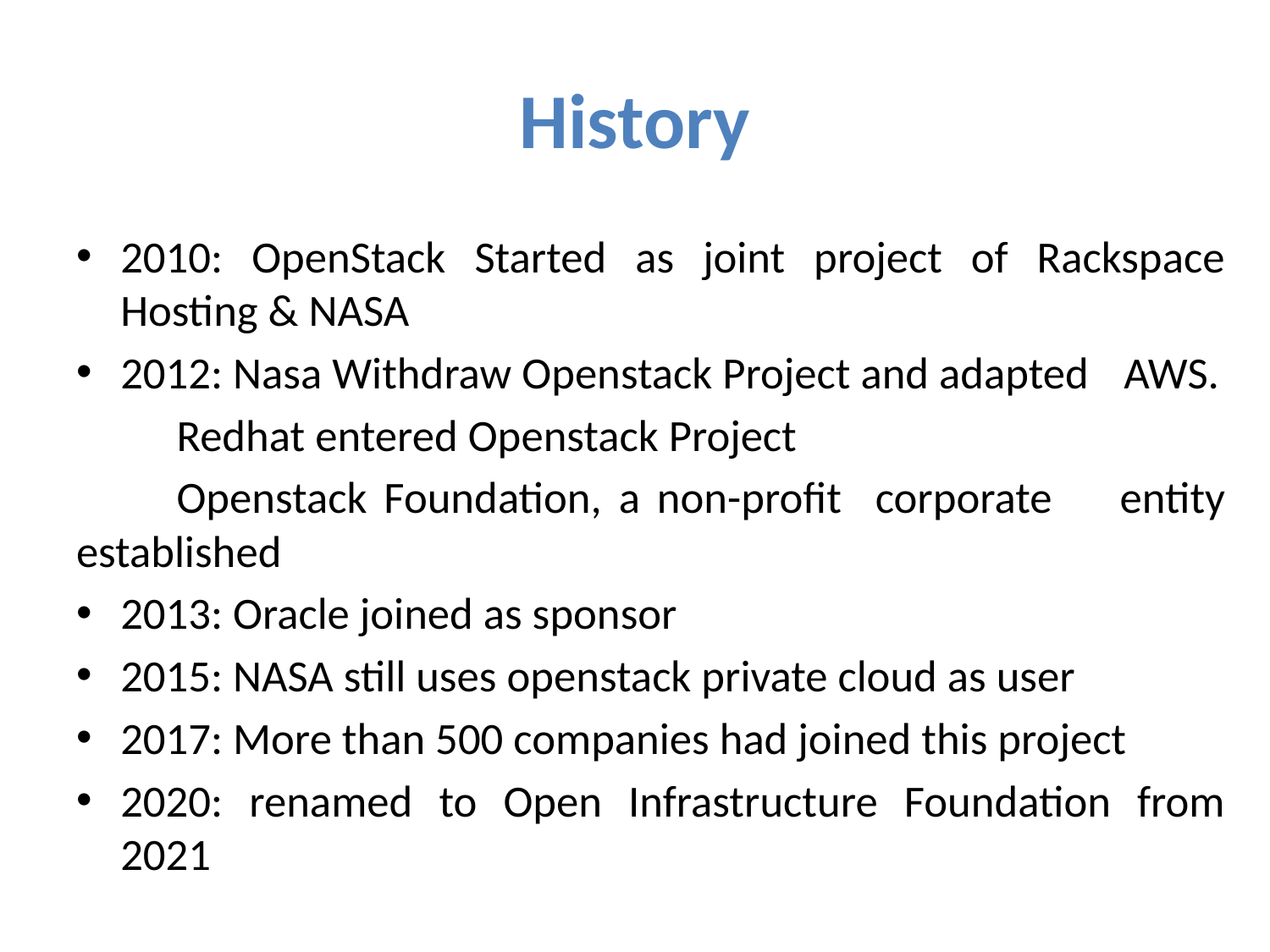

# History
2010: OpenStack Started as joint project of Rackspace Hosting & NASA
2012: Nasa Withdraw Openstack Project and adapted 	AWS.
	Redhat entered Openstack Project
	Openstack Foundation, a non-profit  corporate 	entity established
2013: Oracle joined as sponsor
2015: NASA still uses openstack private cloud as user
2017: More than 500 companies had joined this project
2020: renamed to Open Infrastructure Foundation from 2021